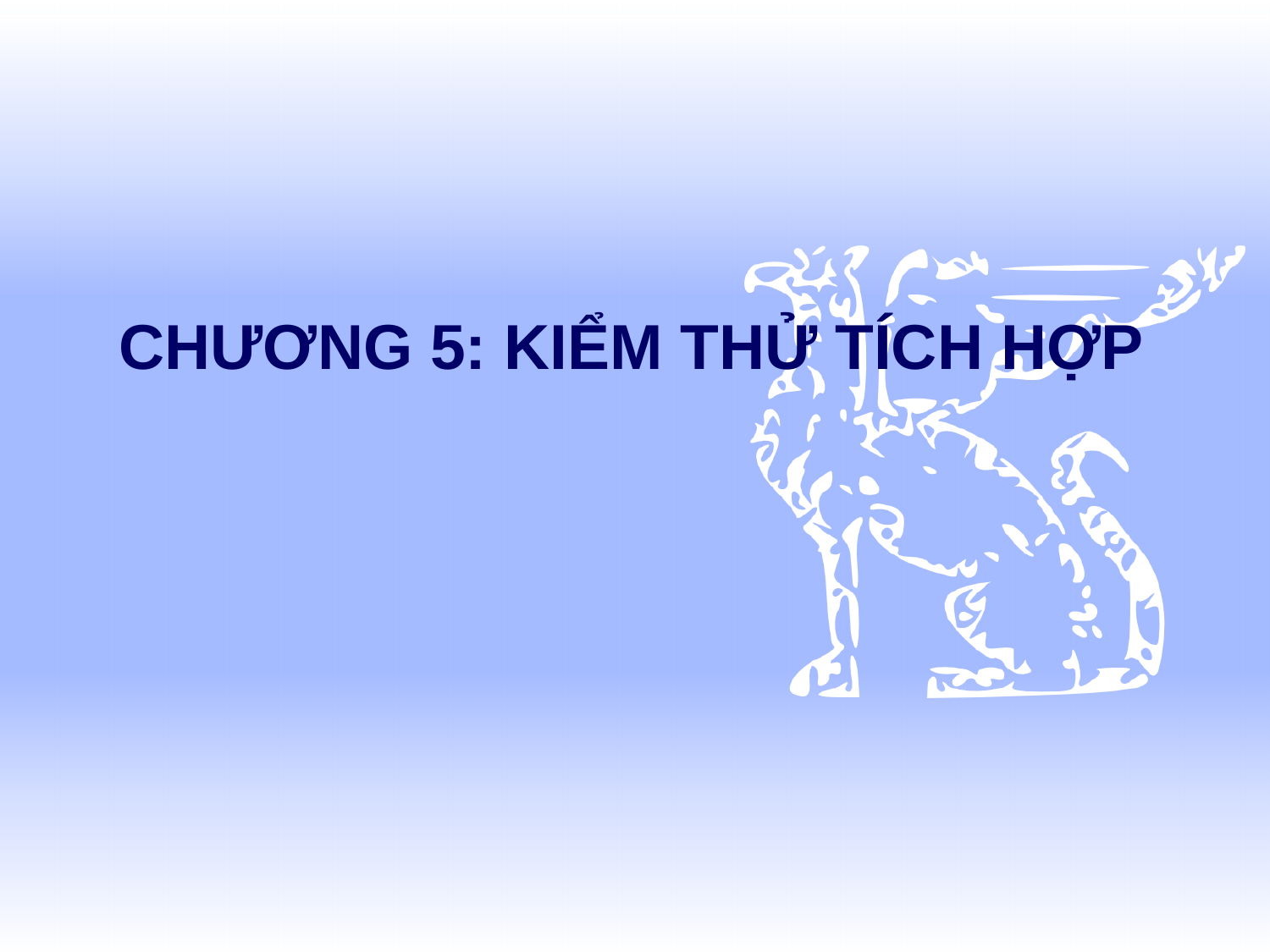

# CHƯƠNG 5: KIỂM THỬ TÍCH HỢP